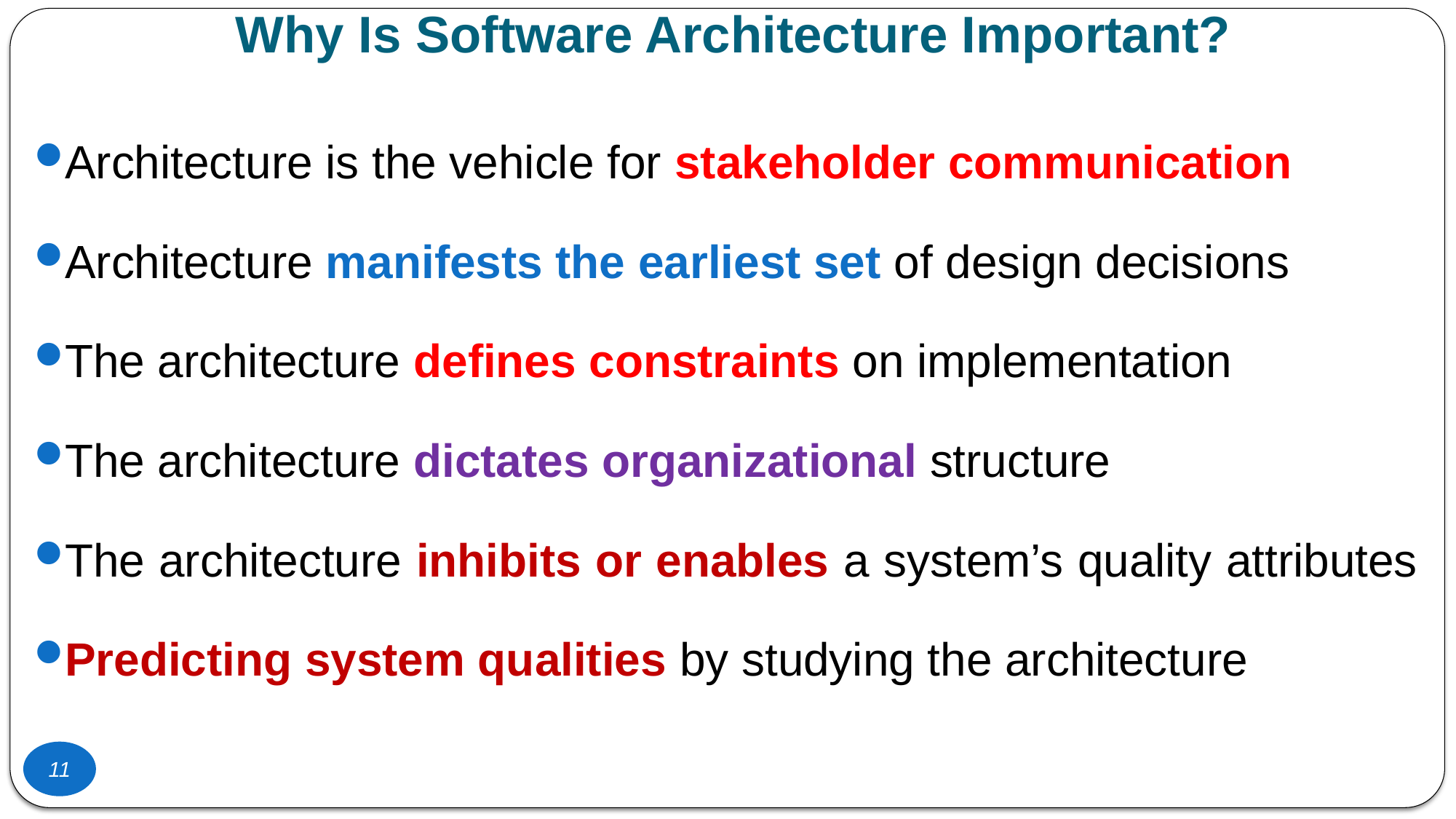

# Why Is Software Architecture Important?
Architecture is the vehicle for stakeholder communication
Architecture manifests the earliest set of design decisions
The architecture defines constraints on implementation
The architecture dictates organizational structure
The architecture inhibits or enables a system’s quality attributes
Predicting system qualities by studying the architecture

11